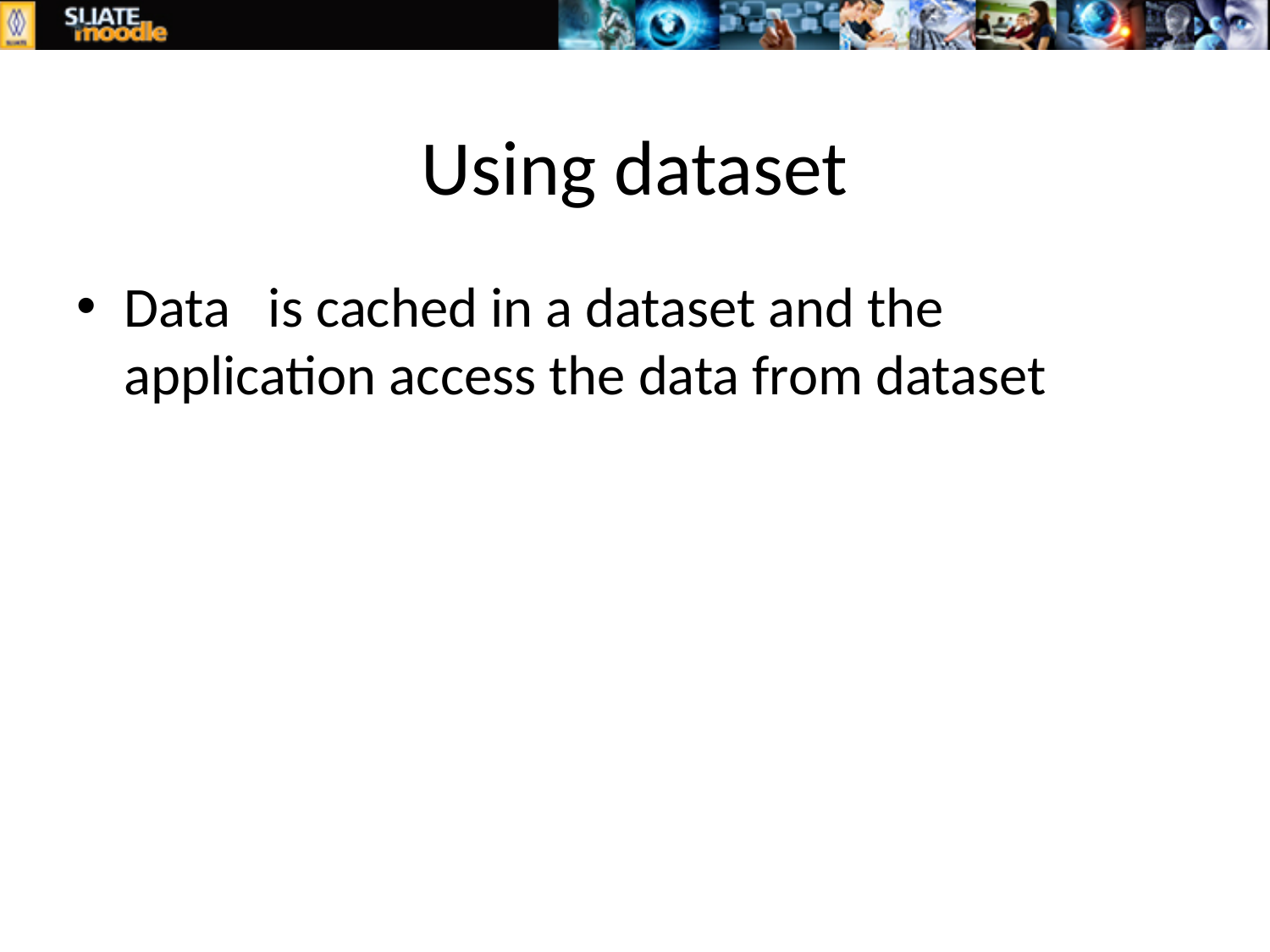

# Using dataset
Data   is cached in a dataset and the application access the data from dataset